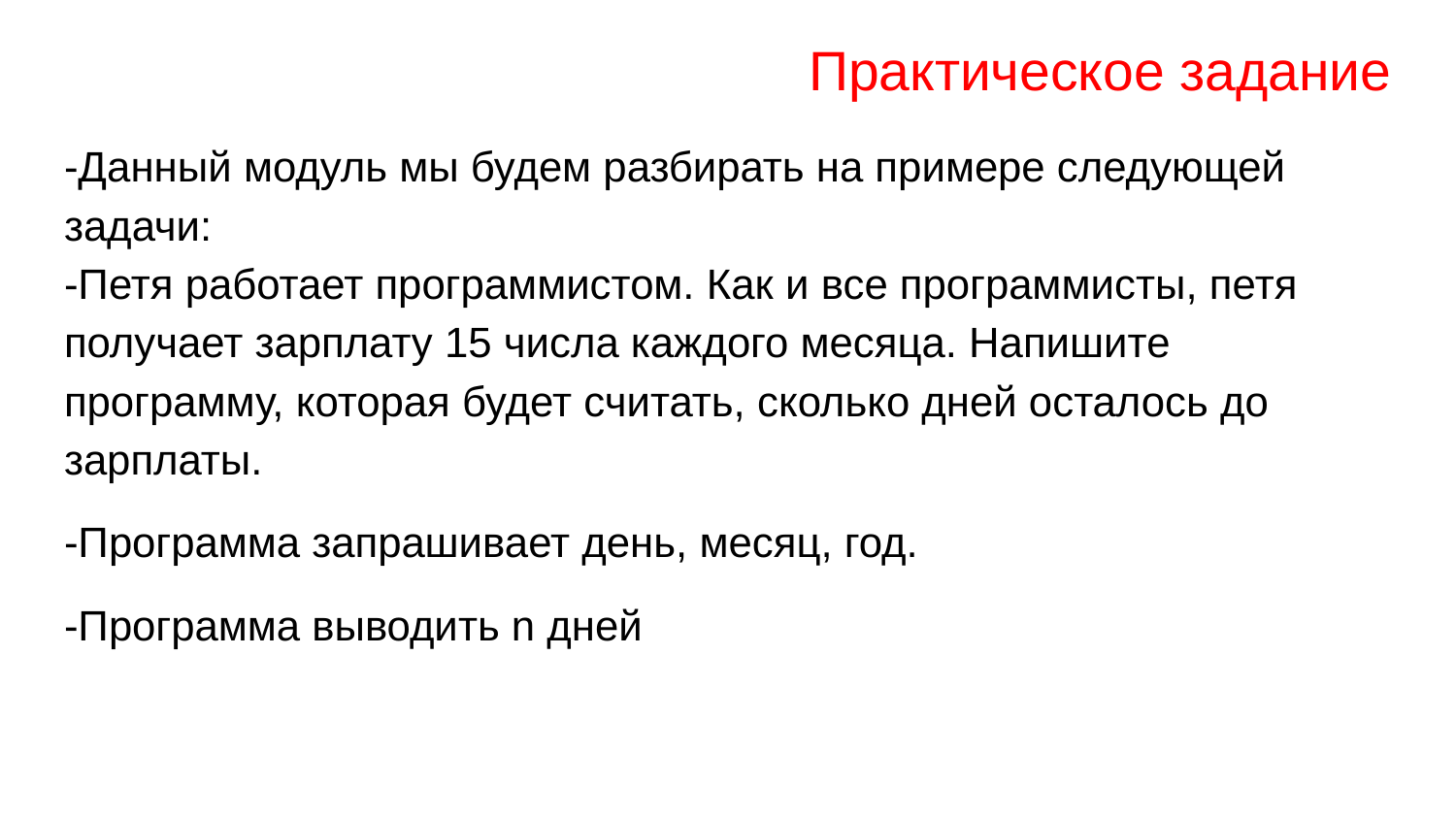

# Практическое задание
-Данный модуль мы будем разбирать на примере следующей задачи:
-Петя работает программистом. Как и все программисты, петя получает зарплату 15 числа каждого месяца. Напишите программу, которая будет считать, сколько дней осталось до зарплаты.
-Программа запрашивает день, месяц, год.
-Программа выводить n дней